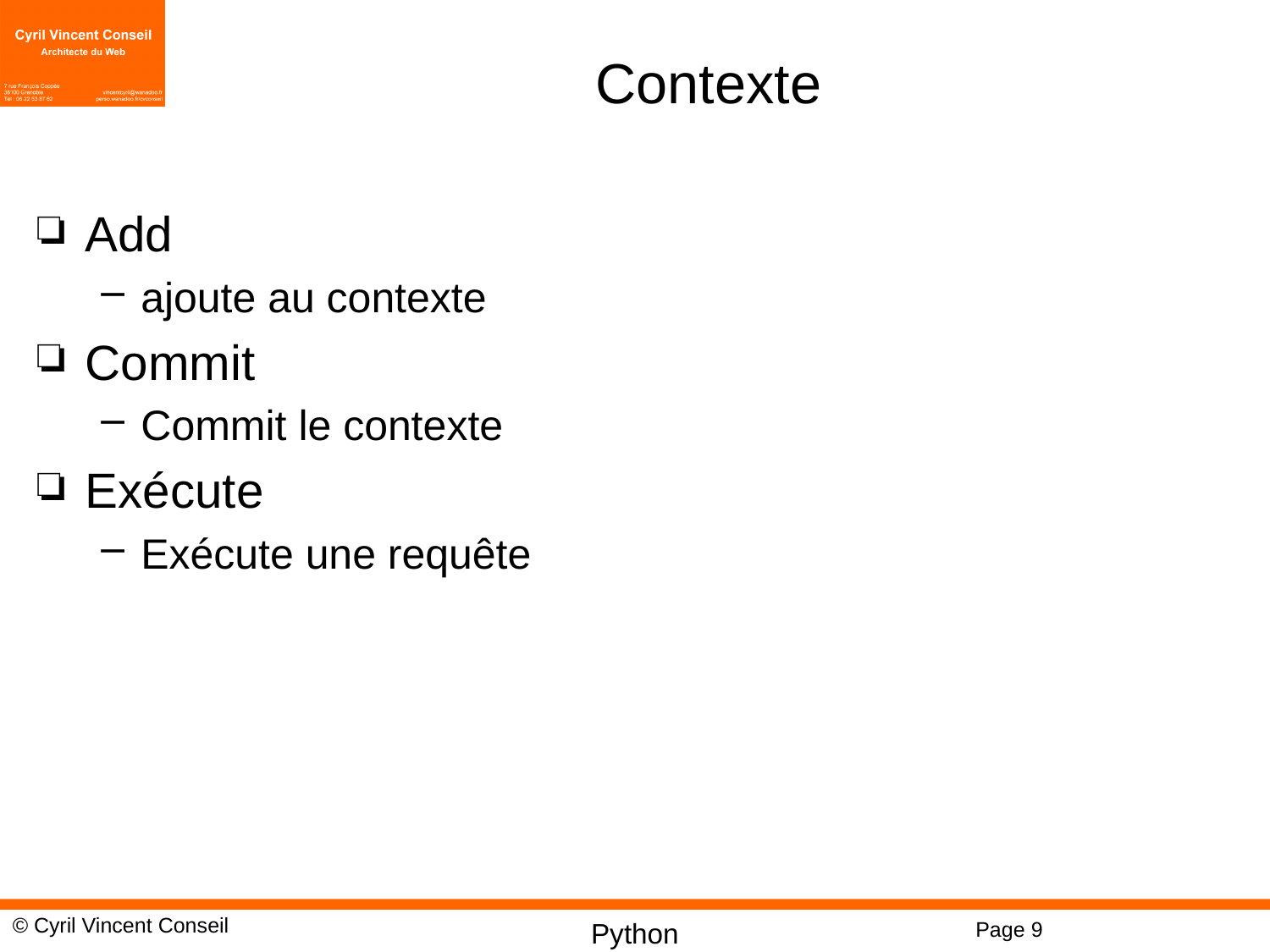

# Contexte
Add
ajoute au contexte
Commit
Commit le contexte
Exécute
Exécute une requête